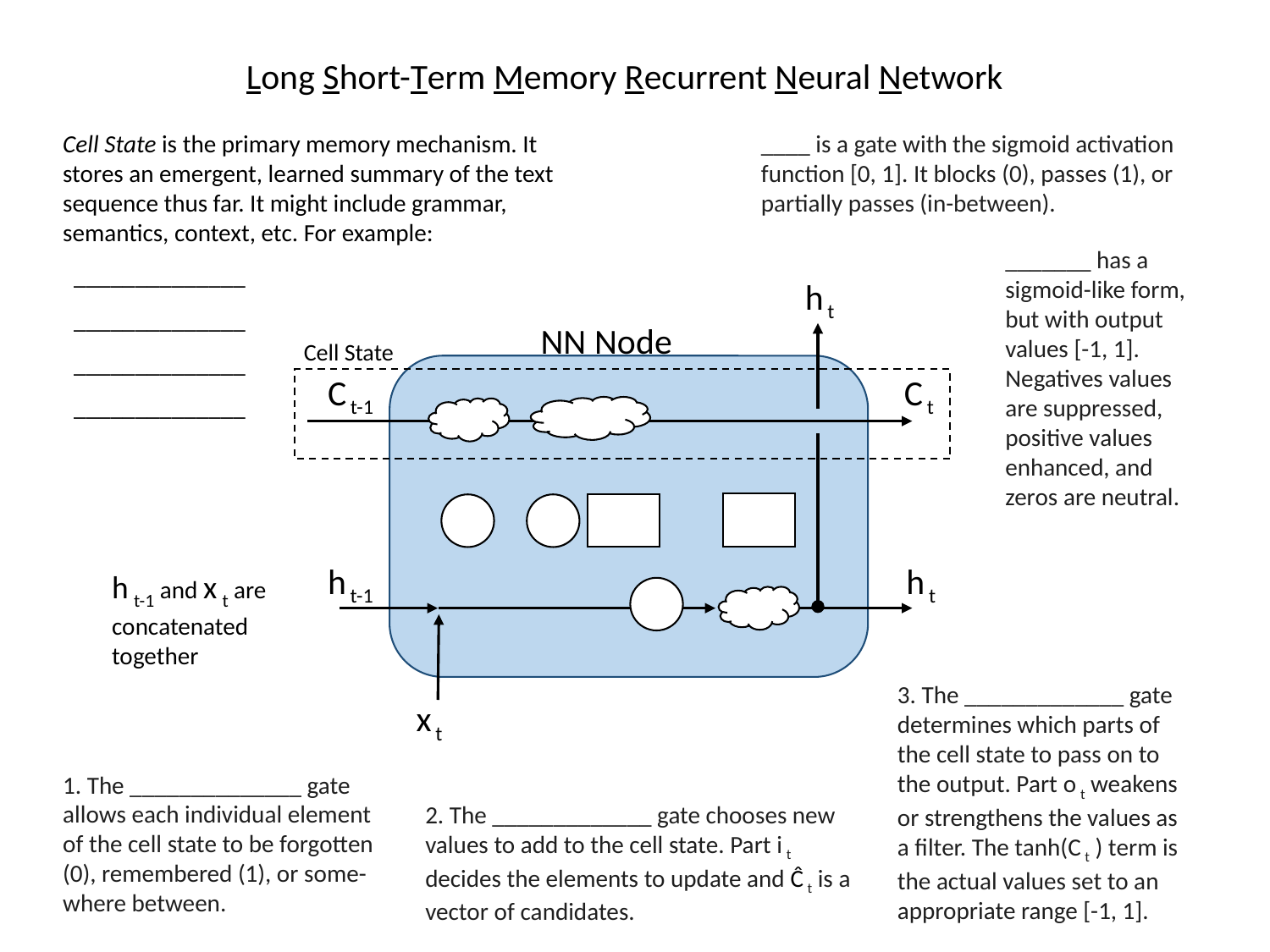

Long Short-Term Memory Recurrent Neural Network
Cell State is the primary memory mechanism. It stores an emergent, learned summary of the text sequence thus far. It might include grammar, semantics, context, etc. For example:
  ______________
  ______________
  ______________
  ______________
____ is a gate with the sigmoid activation function [0, 1]. It blocks (0), passes (1), or partially passes (in-between).
_______ has a sigmoid-like form, but with output values [-1, 1]. Negatives values are suppressed, positive values enhanced, and zeros are neutral.
ht
NN Node
Cell State

Ct-1
Ct

ht-1
ht
ht-1 and xt are concatenated together

3. The _____________ gate determines which parts of the cell state to pass on to the output. Part ot weakens or strengthens the values as a filter. The tanh(Ct ) term is the actual values set to an appropriate range [-1, 1].
xt
1. The ______________ gate allows each individual element of the cell state to be forgotten (0), remembered (1), or some-where between.
2. The _____________ gate chooses new values to add to the cell state. Part it decides the elements to update and Ĉt is a vector of candidates.